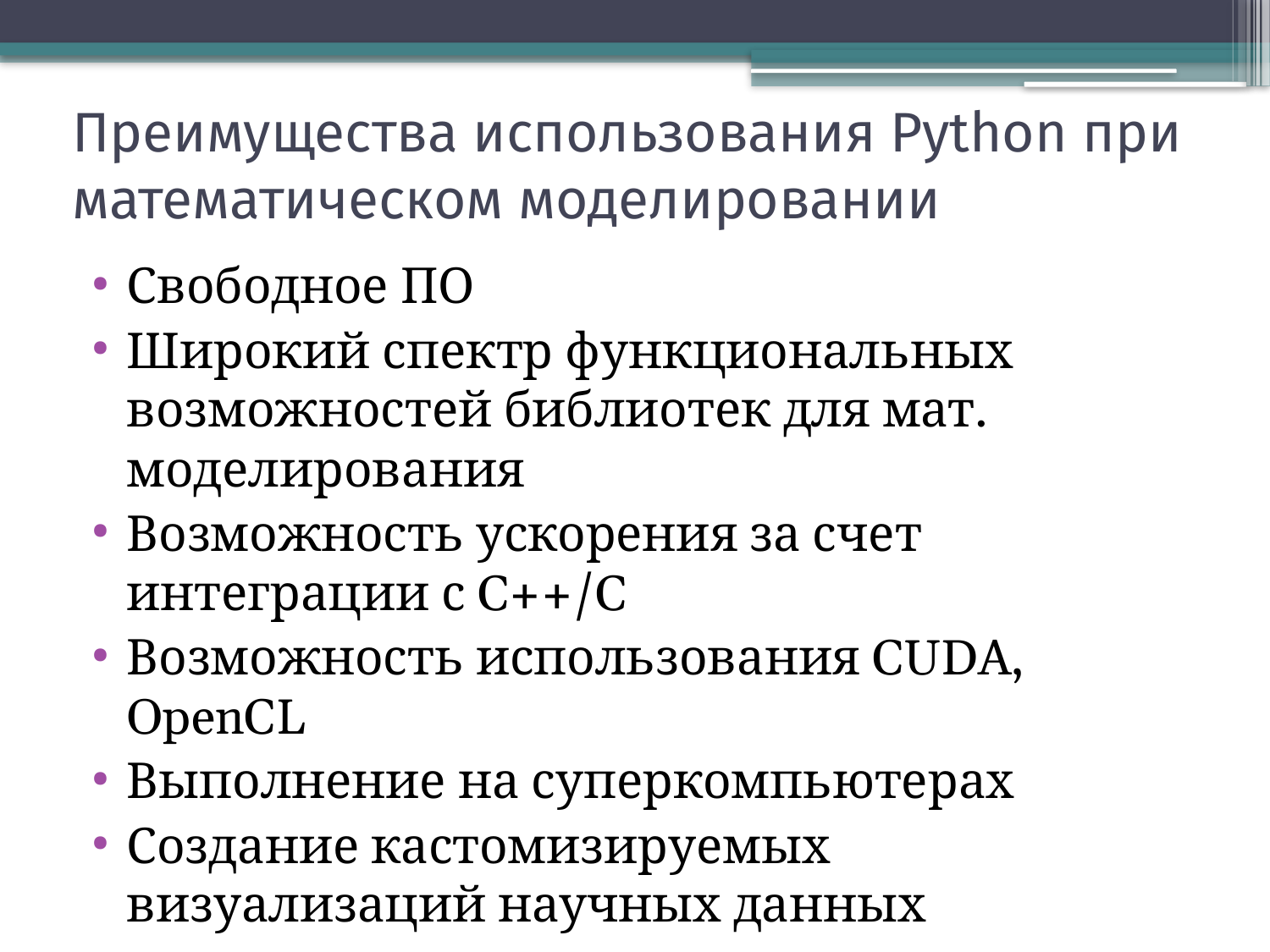

# Преимущества использования Python при математическом моделировании
Свободное ПО
Широкий спектр функциональных возможностей библиотек для мат. моделирования
Возможность ускорения за счет интеграции с C++/C
Возможность использования CUDA, OpenCL
Выполнение на суперкомпьютерах
Создание кастомизируемых визуализаций научных данных различного вида